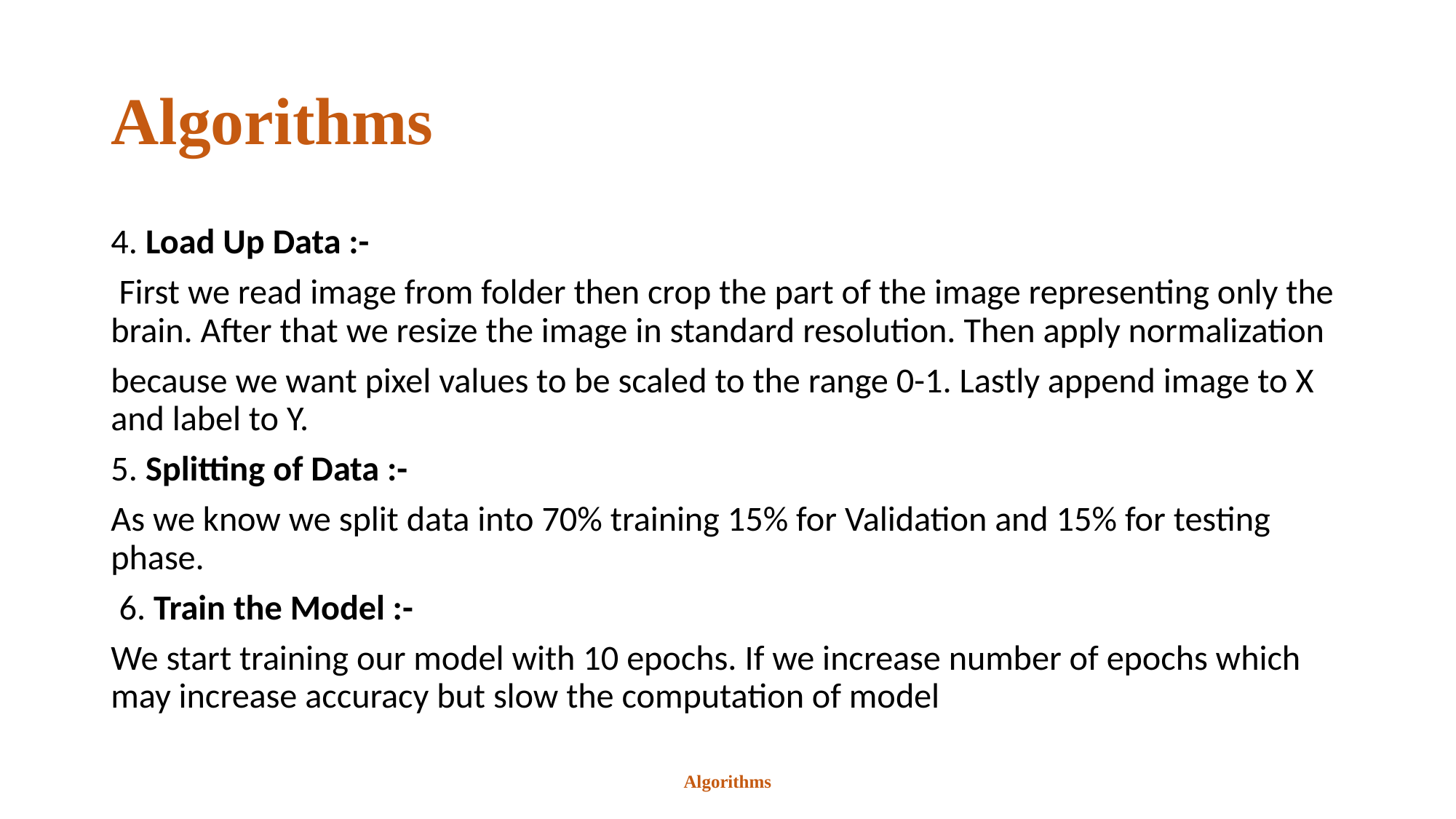

# Algorithms
4. Load Up Data :-
 First we read image from folder then crop the part of the image representing only the brain. After that we resize the image in standard resolution. Then apply normalization
because we want pixel values to be scaled to the range 0-1. Lastly append image to X and label to Y.
5. Splitting of Data :-
As we know we split data into 70% training 15% for Validation and 15% for testing phase.
 6. Train the Model :-
We start training our model with 10 epochs. If we increase number of epochs which may increase accuracy but slow the computation of model

Algorithms
13